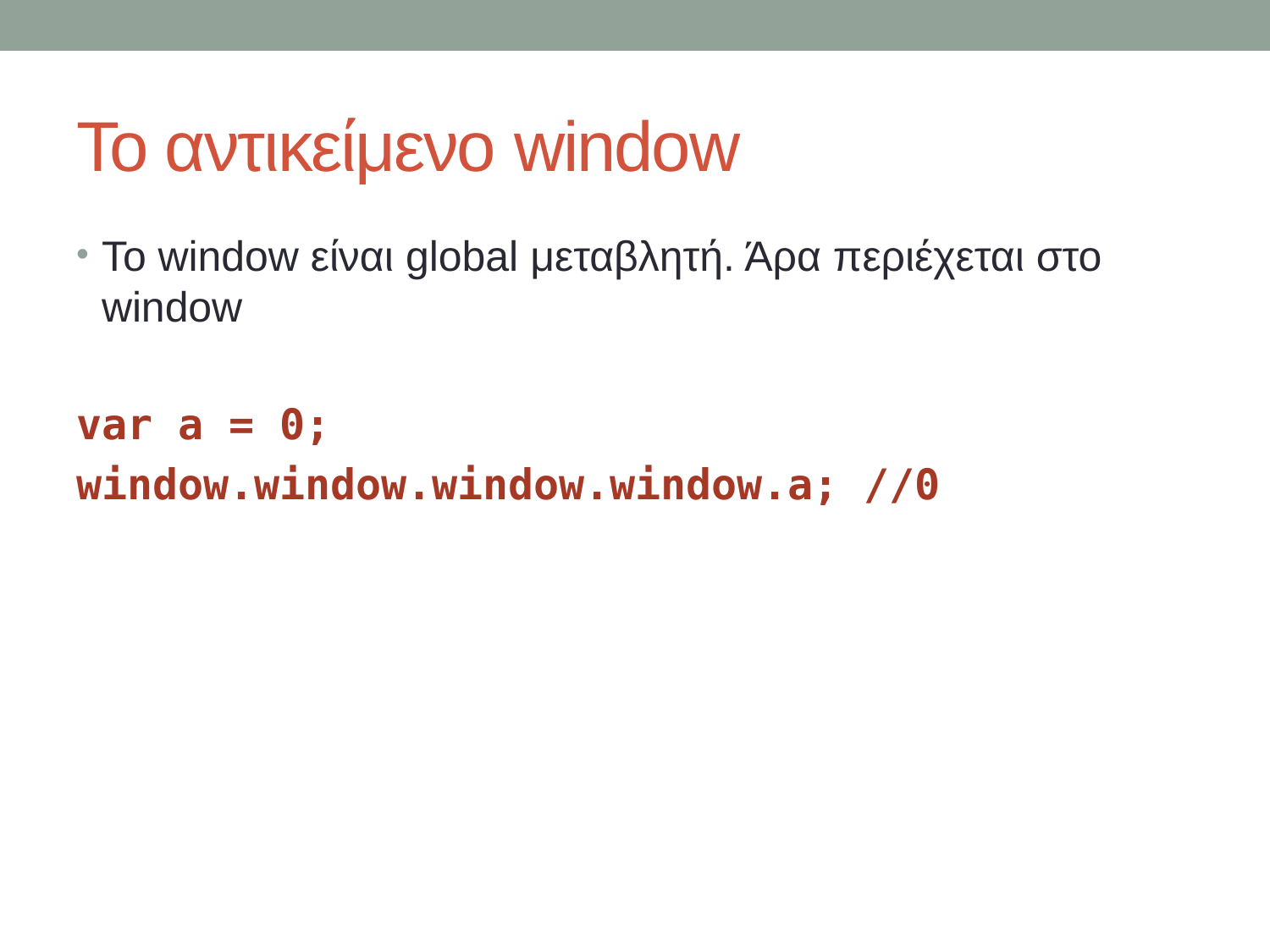

# Το αντικείμενο window
Το window είναι global μεταβλητή. Άρα περιέχεται στο window

var a = 0;
window.window.window.window.a; //0